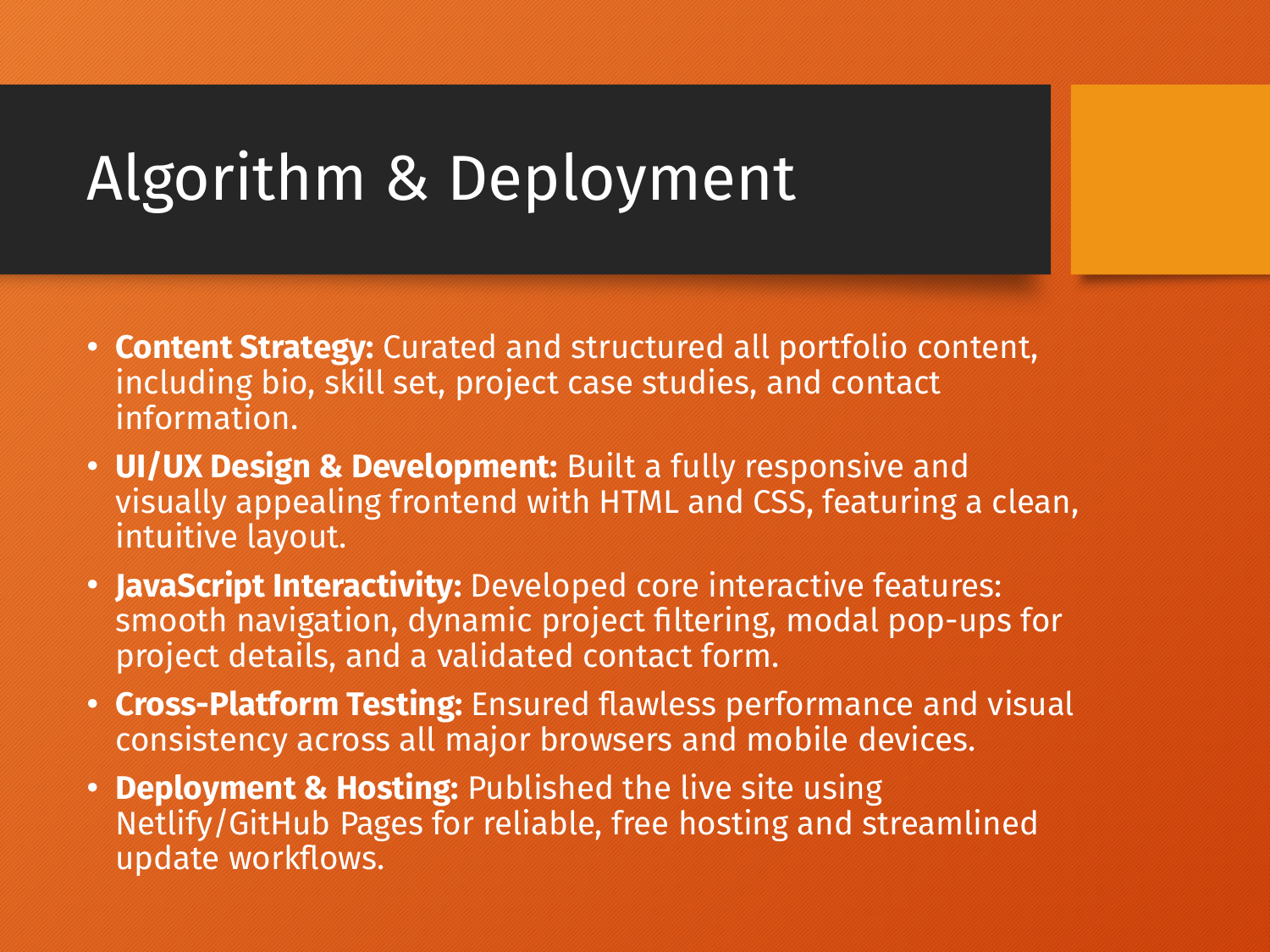

# Algorithm & Deployment
Content Strategy: Curated and structured all portfolio content, including bio, skill set, project case studies, and contact information.
UI/UX Design & Development: Built a fully responsive and visually appealing frontend with HTML and CSS, featuring a clean, intuitive layout.
JavaScript Interactivity: Developed core interactive features: smooth navigation, dynamic project filtering, modal pop-ups for project details, and a validated contact form.
Cross-Platform Testing: Ensured flawless performance and visual consistency across all major browsers and mobile devices.
Deployment & Hosting: Published the live site using Netlify/GitHub Pages for reliable, free hosting and streamlined update workflows.